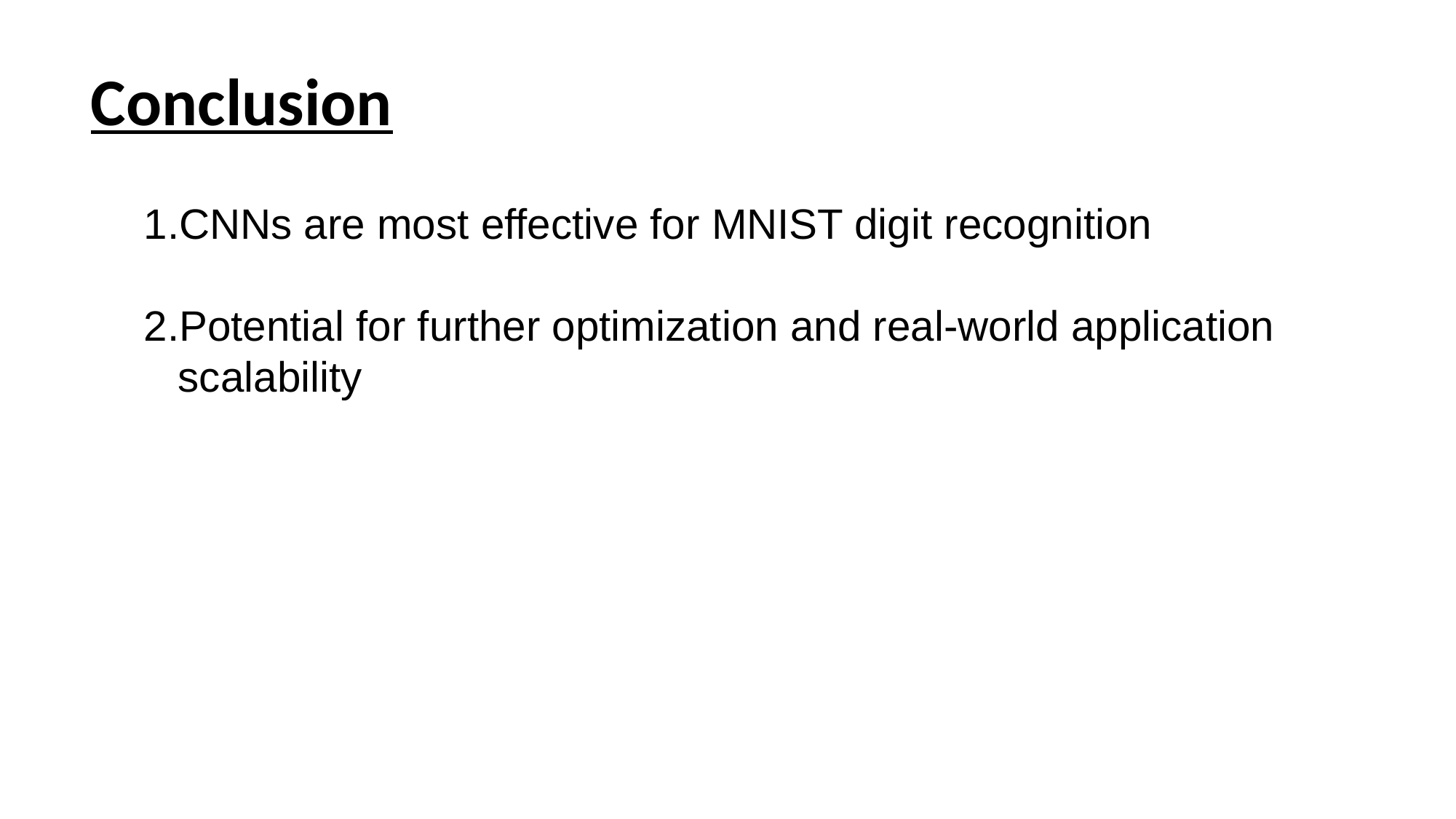

Conclusion

CNNs are most effective for MNIST digit recognition

Potential for further optimization and real-world application scalability